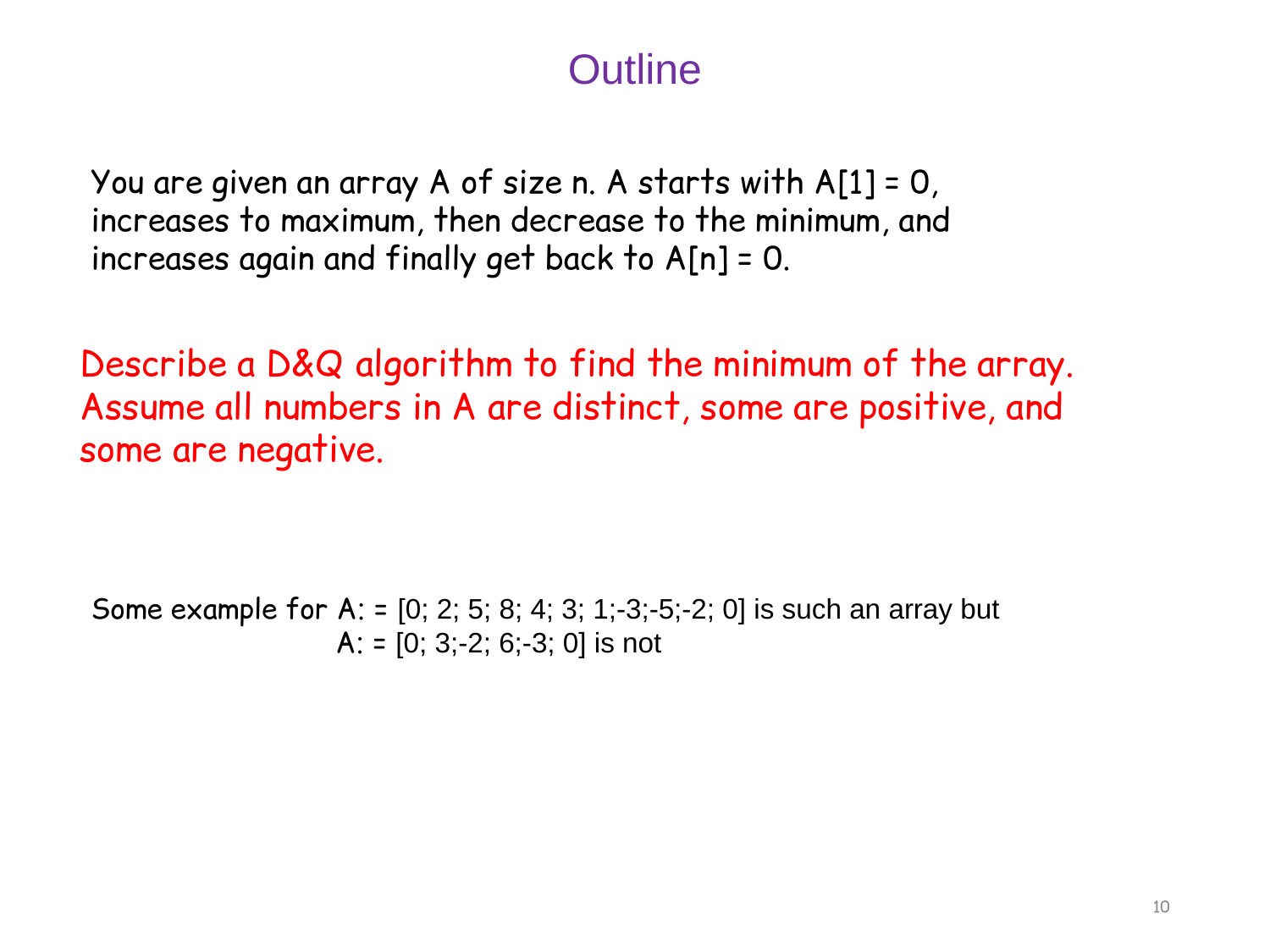

# Outline
You are given an array A of size n. A starts with A[1] = 0, increases to maximum, then decrease to the minimum, and increases again and finally get back to A[n] = 0.
Describe a D&Q algorithm to find the minimum of the array. Assume all numbers in A are distinct, some are positive, and some are negative.
Some example for A: = [0; 2; 5; 8; 4; 3; 1;-3;-5;-2; 0] is such an array but
	               A: = [0; 3;-2; 6;-3; 0] is not

10